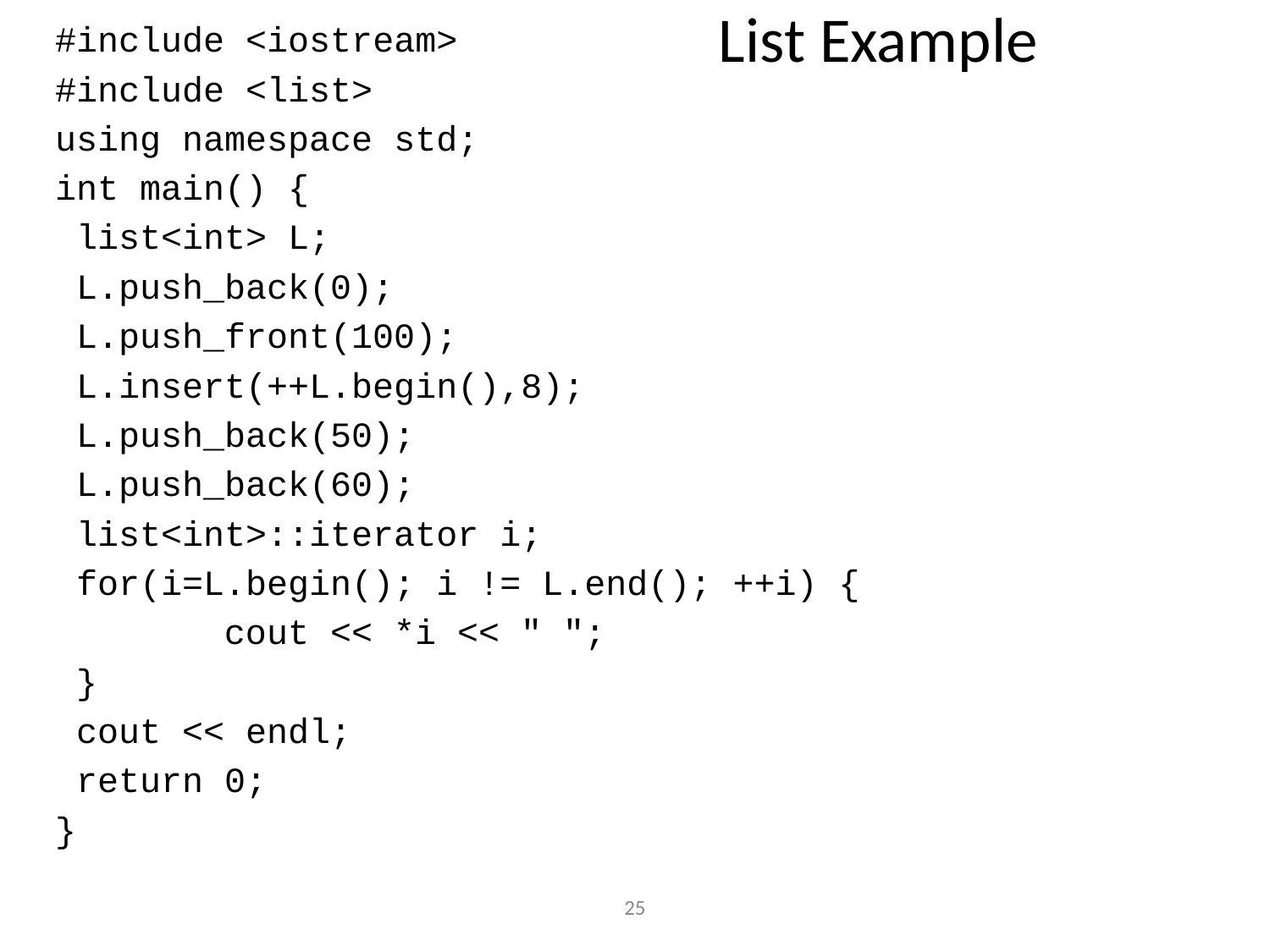

# List Example
#include <iostream>
#include <list>
using namespace std;
int main() {
 list<int> L;
 L.push_back(0);
 L.push_front(100);
 L.insert(++L.begin(),8);
 L.push_back(50);
 L.push_back(60);
 list<int>::iterator i;
 for(i=L.begin(); i != L.end(); ++i) {
        cout << *i << " ";
 }
 cout << endl;
 return 0;
}

25